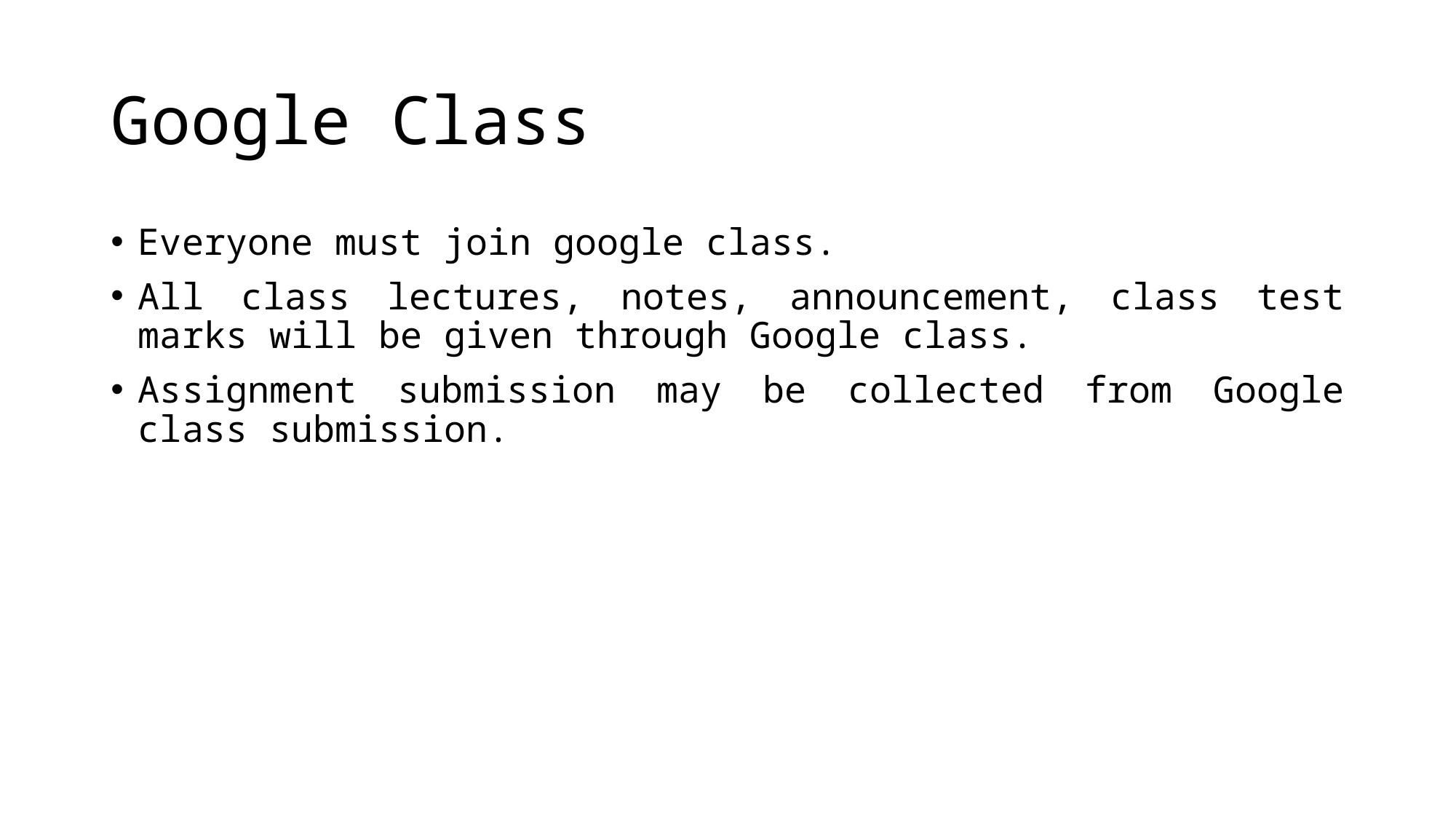

# Google Class
Everyone must join google class.
All class lectures, notes, announcement, class test marks will be given through Google class.
Assignment submission may be collected from Google class submission.